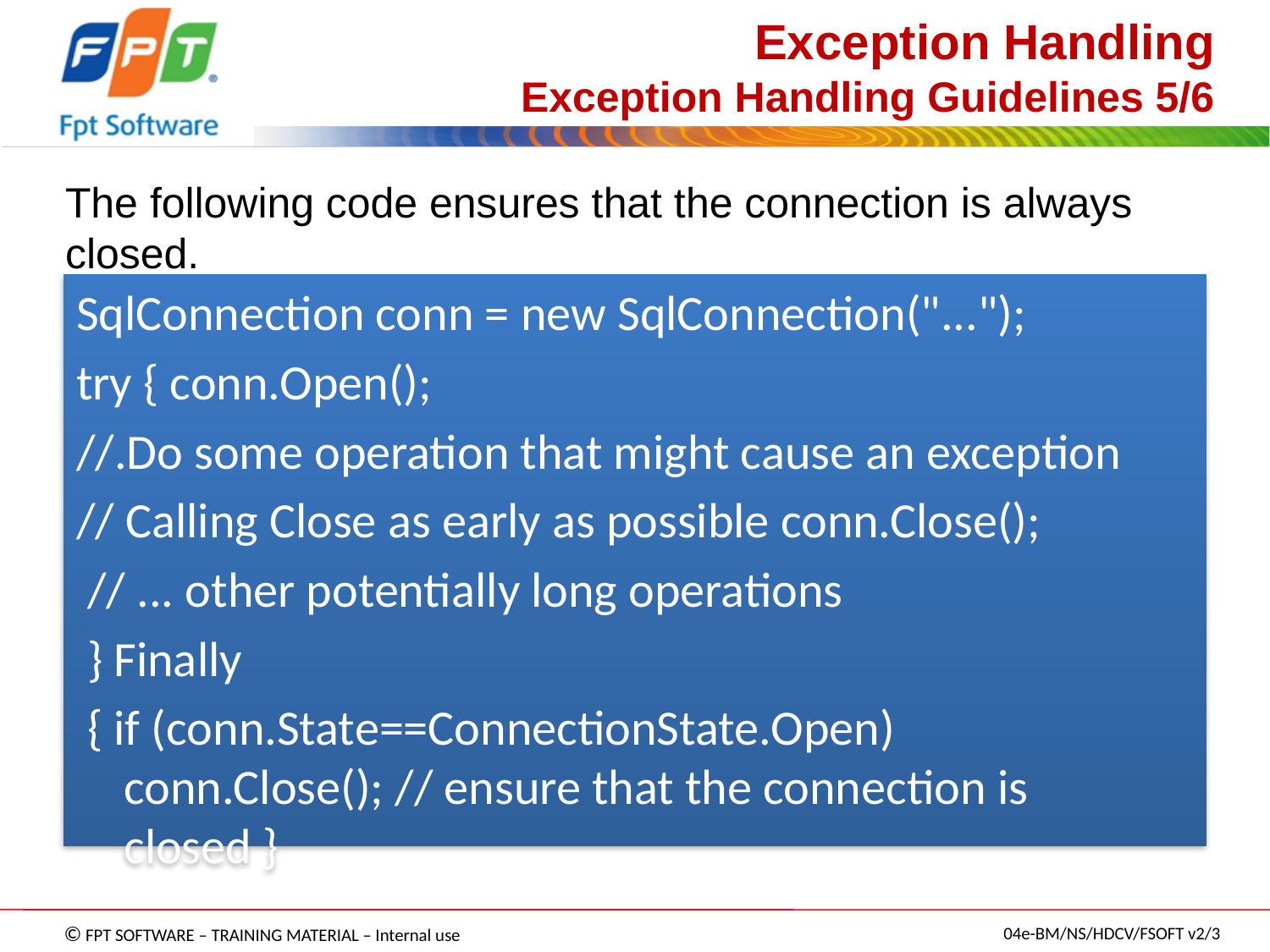

# Exception Handling Exception Handling Guidelines 5/6
The following code ensures that the connection is always closed.
SqlConnection conn = new SqlConnection("...");
try { conn.Open();
//.Do some operation that might cause an exception
// Calling Close as early as possible conn.Close();
 // ... other potentially long operations
 } Finally
 { if (conn.State==ConnectionState.Open) conn.Close(); // ensure that the connection is closed }